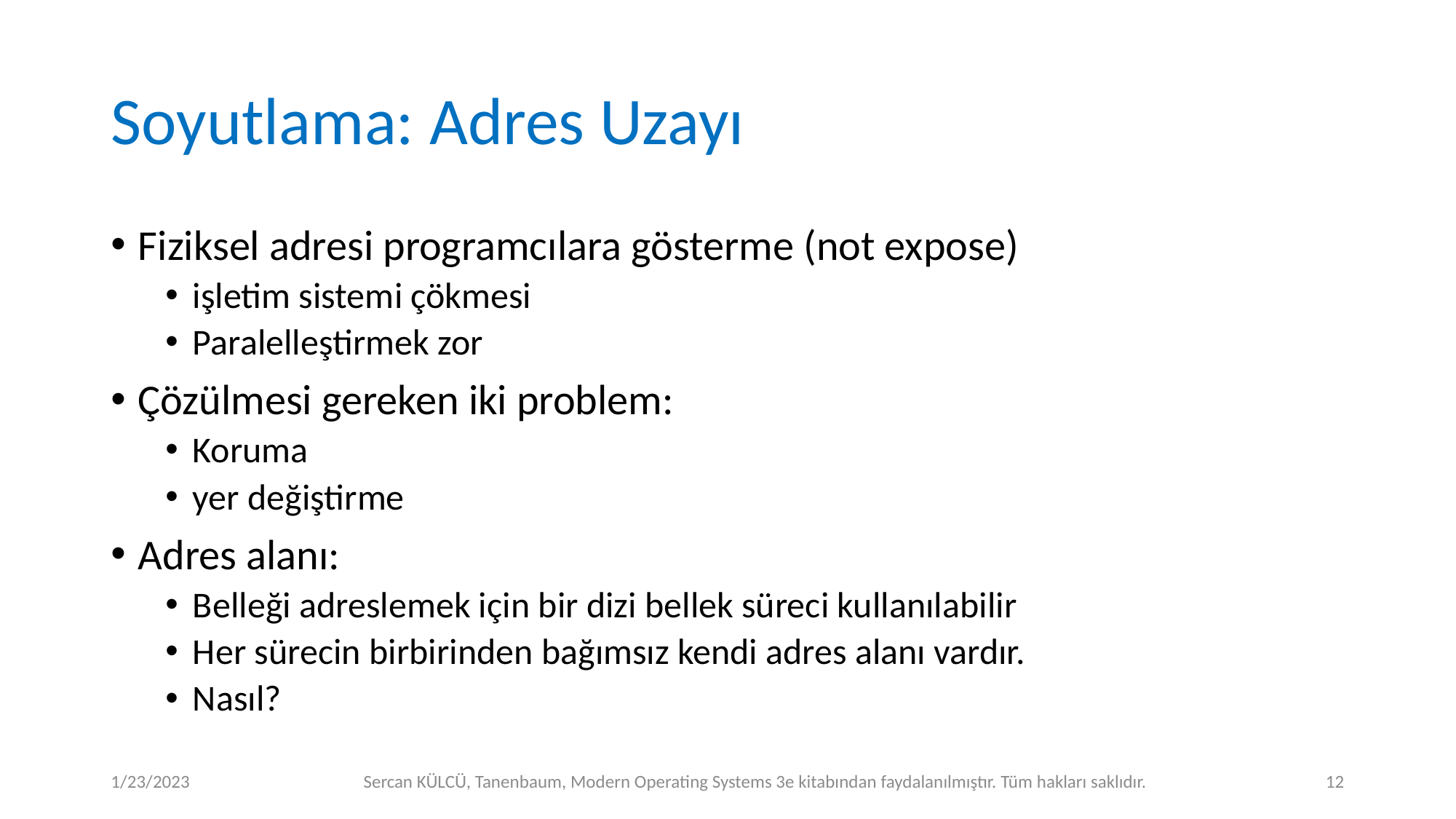

# Soyutlama: Adres Uzayı
Fiziksel adresi programcılara gösterme (not expose)
işletim sistemi çökmesi
Paralelleştirmek zor
Çözülmesi gereken iki problem:
Koruma
yer değiştirme
Adres alanı:
Belleği adreslemek için bir dizi bellek süreci kullanılabilir
Her sürecin birbirinden bağımsız kendi adres alanı vardır.
Nasıl?
1/23/2023
Sercan KÜLCÜ, Tanenbaum, Modern Operating Systems 3e kitabından faydalanılmıştır. Tüm hakları saklıdır.
12